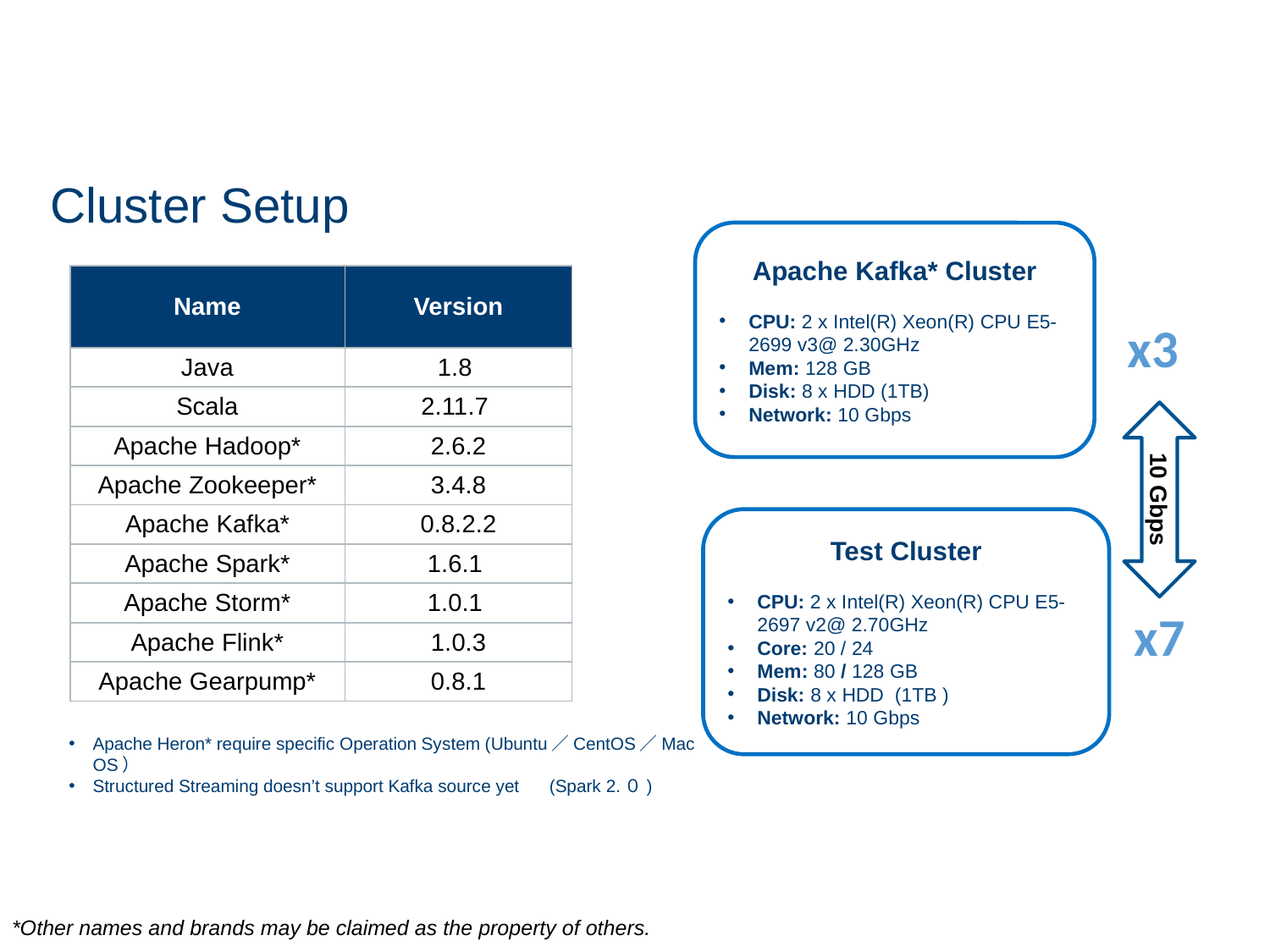

Cluster Setup
Apache Kafka* Cluster

CPU: 2 x Intel(R) Xeon(R) CPU E5-2699 v3@ 2.30GHz
Mem: 128 GB
Disk: 8 x HDD (1TB)
Network: 10 Gbps
| Name | Version |
| --- | --- |
| Java | 1.8 |
| Scala | 2.11.7 |
| Apache Hadoop\* | 2.6.2 |
| Apache Zookeeper\* | 3.4.8 |
| Apache Kafka\* | 0.8.2.2 |
| Apache Spark\* | 1.6.1 |
| Apache Storm\* | 1.0.1 |
| Apache Flink\* | 1.0.3 |
| Apache Gearpump\* | 0.8.1 |
x3
10 Gbps
Test Cluster

CPU: 2 x Intel(R) Xeon(R) CPU E5-2697 v2@ 2.70GHz
Core: 20 / 24
Mem: 80 / 128 GB
Disk: 8 x HDD  (1TB )
Network: 10 Gbps
x7
Apache Heron* require specific Operation System (Ubuntu／CentOS／Mac OS）
Structured Streaming doesn’t support Kafka source yet　 (Spark 2.０)
27
*Other names and brands may be claimed as the property of others.